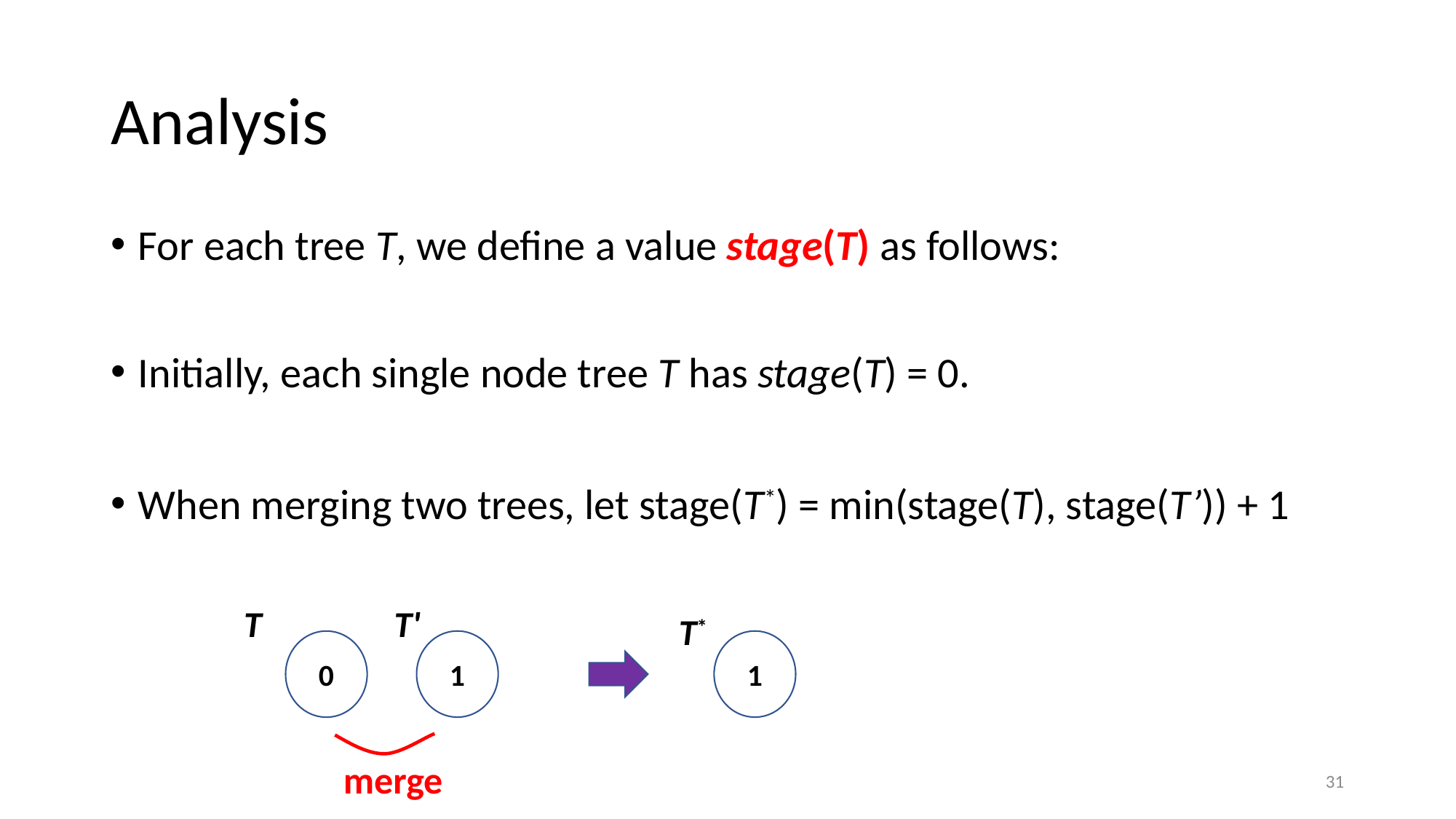

# Analysis
For each tree T, we define a value stage(T) as follows:

Initially, each single node tree T has stage(T) = 0.

When merging two trees, let stage(T*) = min(stage(T), stage(T’)) + 1
T'
T
T*
1
1
0

merge
31